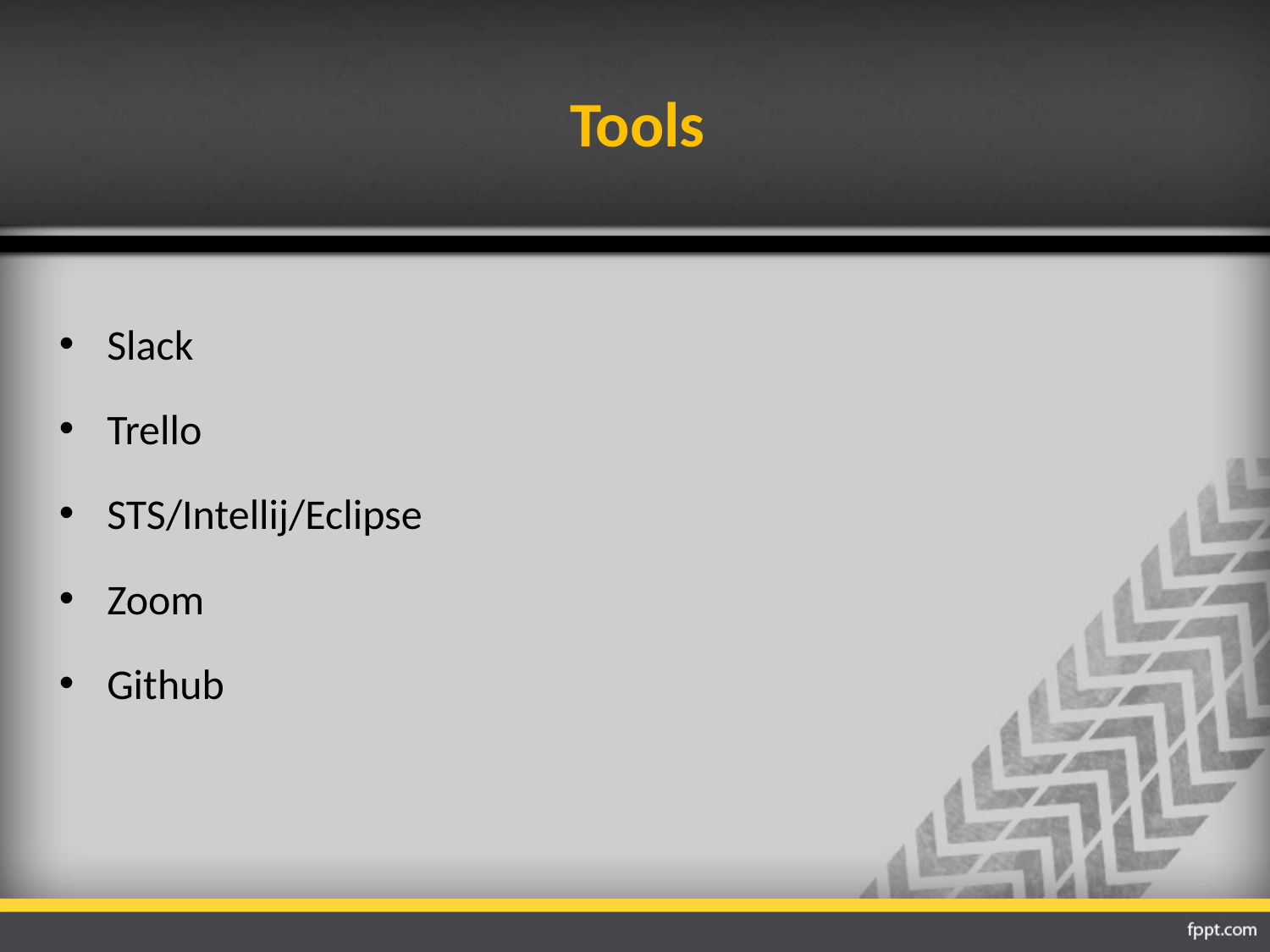

# Tools
Slack
Trello
STS/Intellij/Eclipse
Zoom
Github